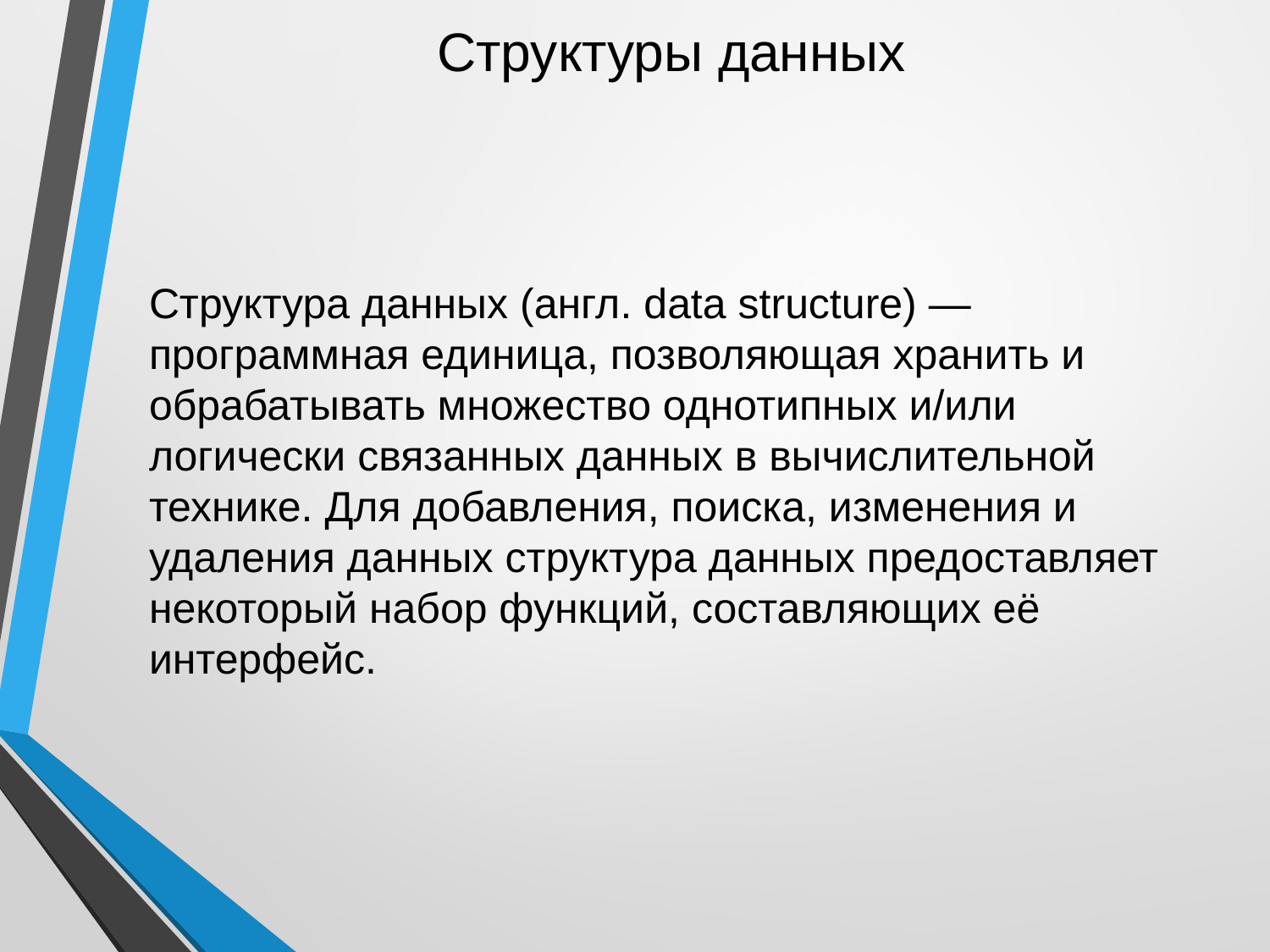

# Структуры данных
Структура данных (англ. data structure) — программная единица, позволяющая хранить и обрабатывать множество однотипных и/или логически связанных данных в вычислительной технике. Для добавления, поиска, изменения и удаления данных структура данных предоставляет некоторый набор функций, составляющих её интерфейс.